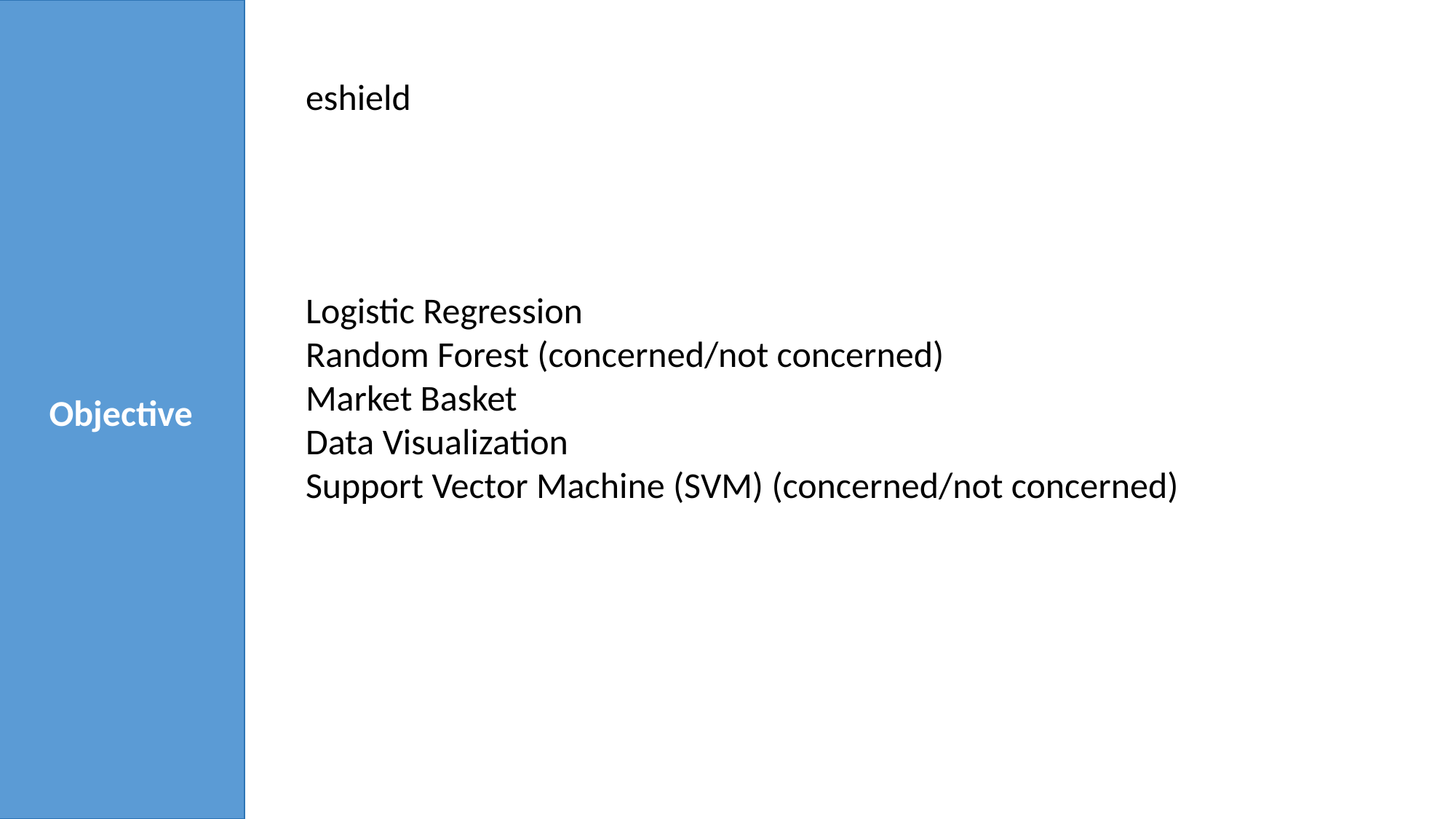

Objective
eshield
Logistic Regression
Random Forest (concerned/not concerned)
Market Basket
Data Visualization
Support Vector Machine (SVM) (concerned/not concerned)